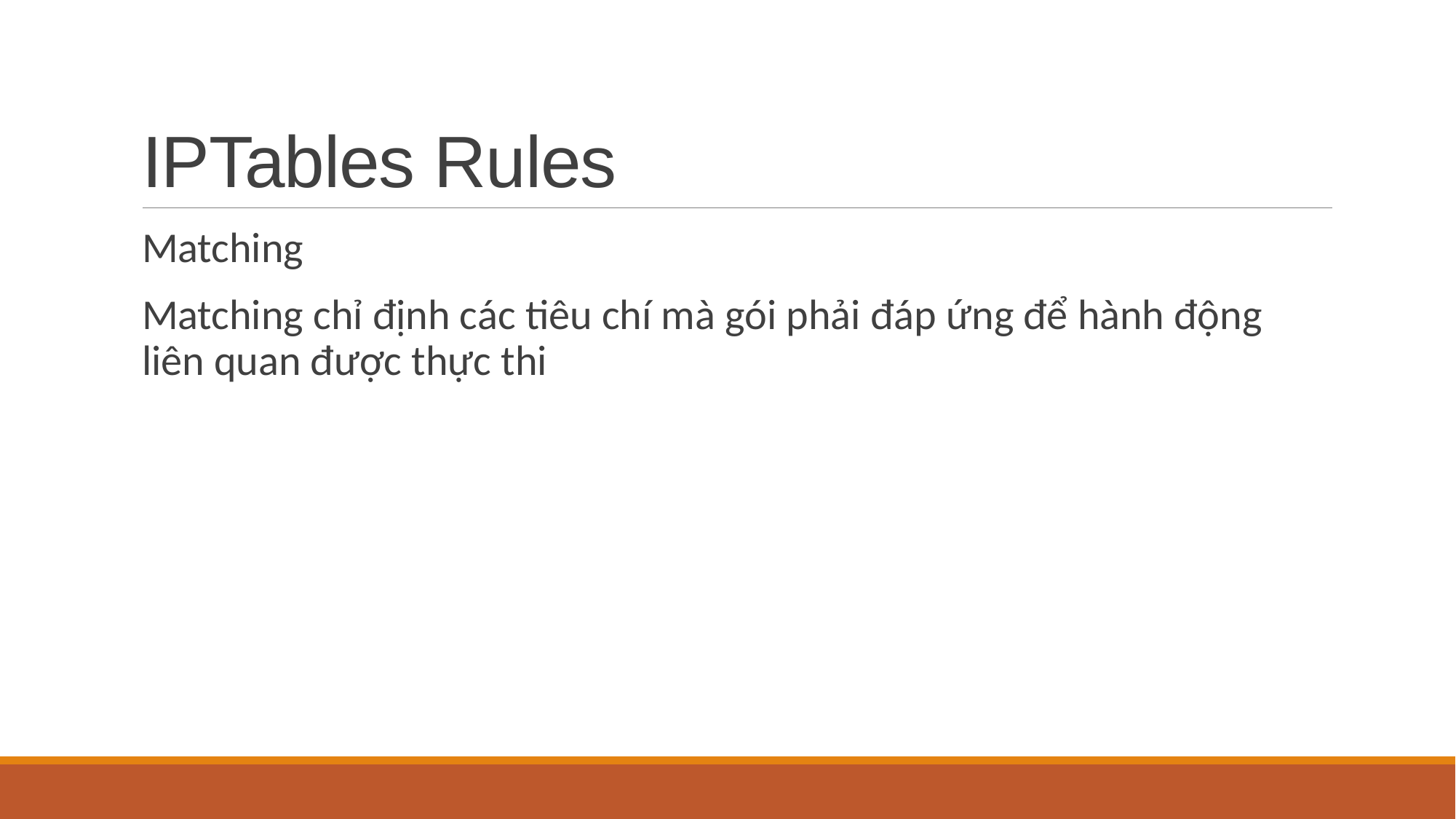

# IPTables Rules
Matching
Matching chỉ định các tiêu chí mà gói phải đáp ứng để hành động liên quan được thực thi